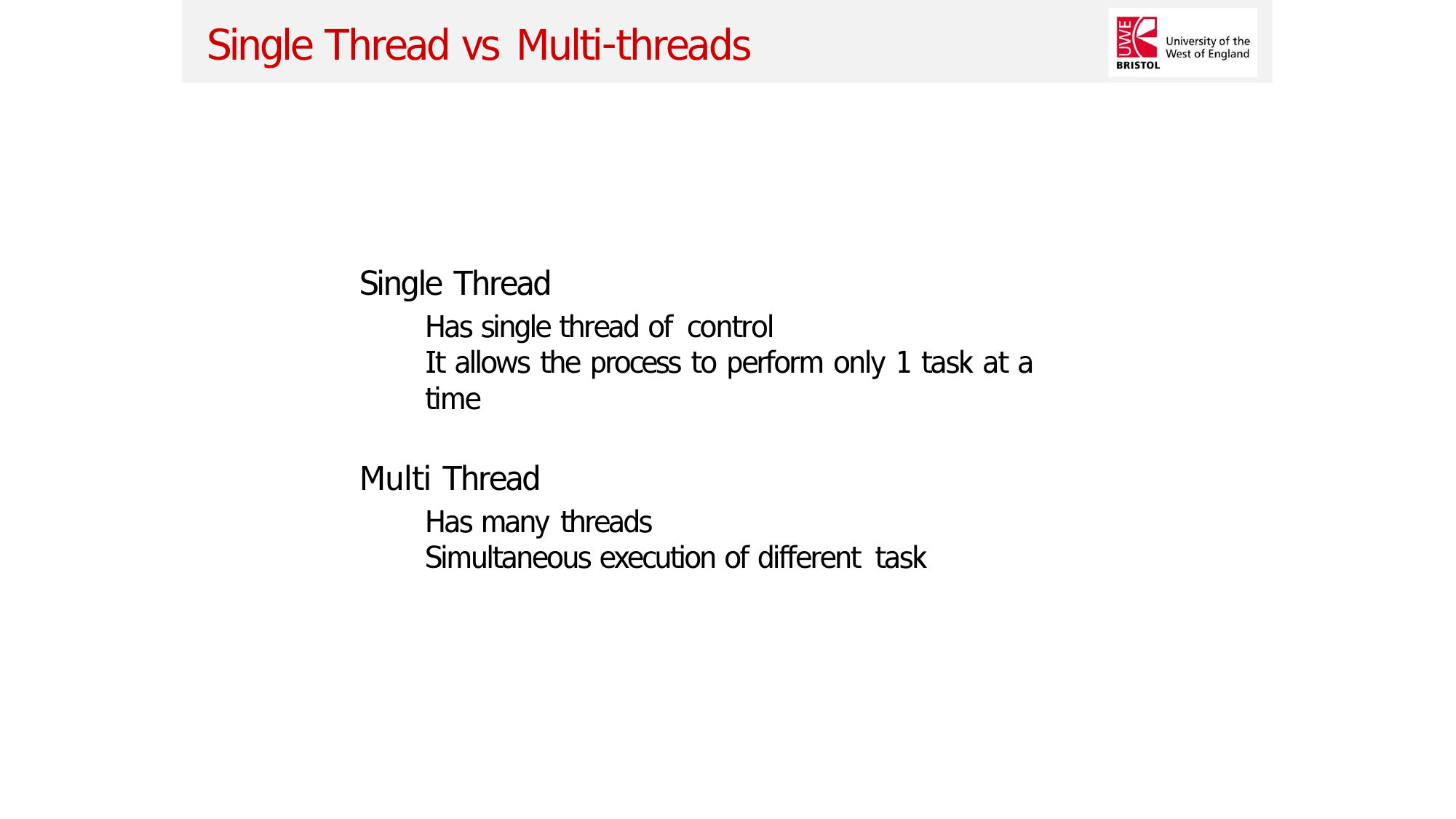

Single Thread vs Multi-threads
Single Thread
Has single thread of control
It allows the process to perform only 1 task at a time

Multi Thread
Has many threads
Simultaneous execution of different task